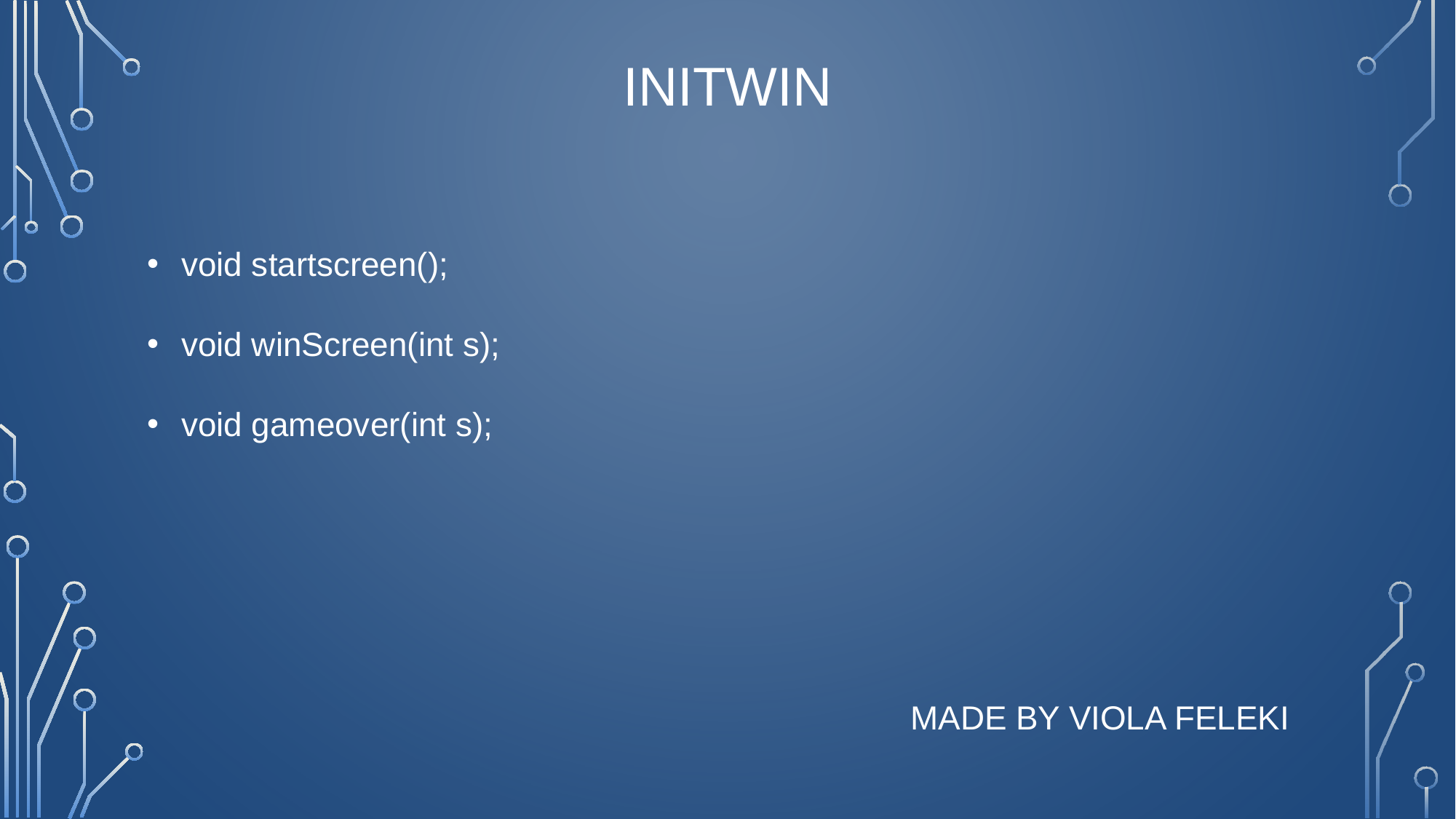

# initwin
void startscreen();

void winScreen(int s);

void gameover(int s);
Made by Viola Feleki